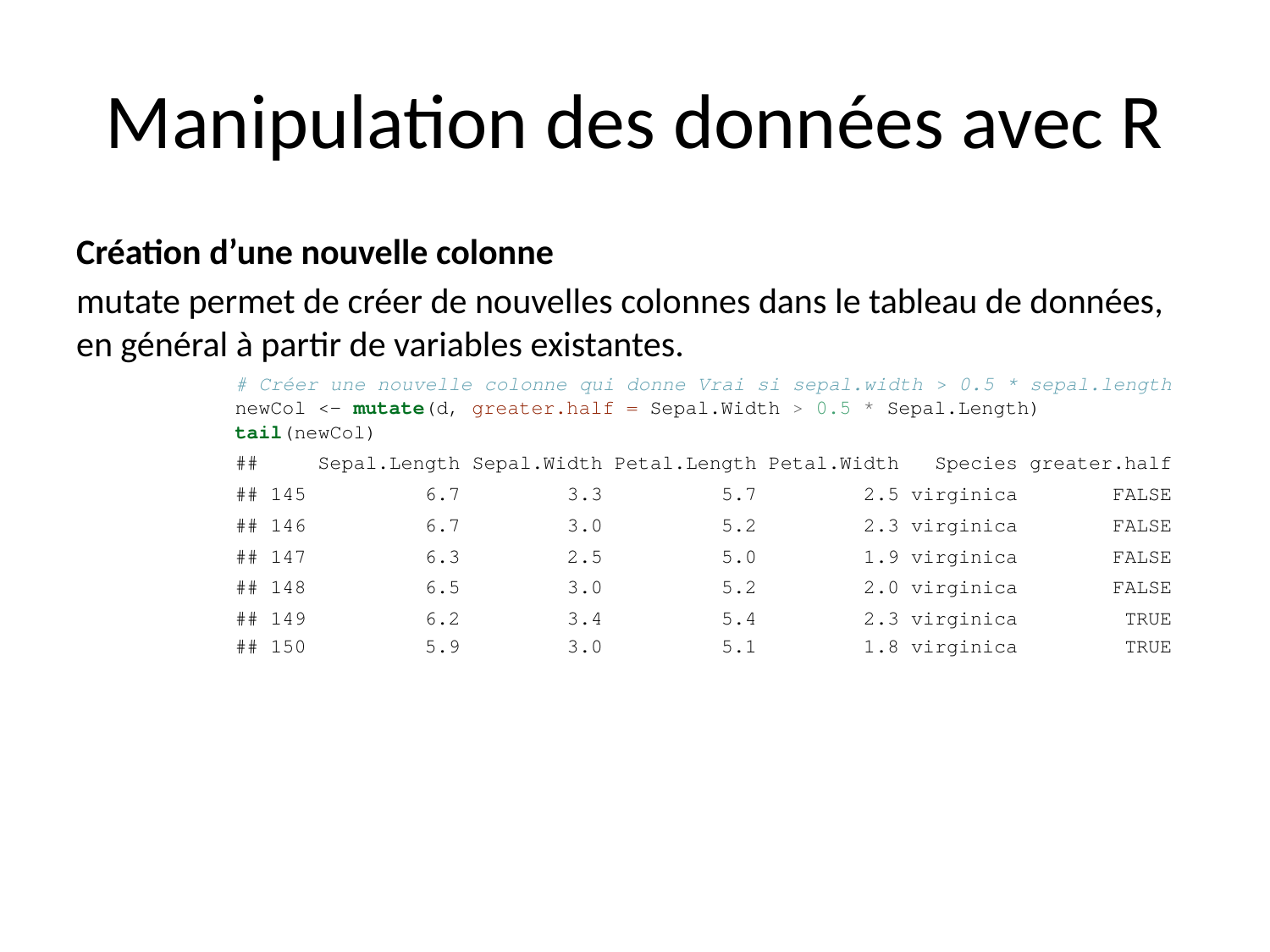

# Manipulation des données avec R
Création d’une nouvelle colonne
mutate permet de créer de nouvelles colonnes dans le tableau de données, en général à partir de variables existantes.
# Créer une nouvelle colonne qui donne Vrai si sepal.width > 0.5 * sepal.length newCol <- mutate(d, greater.half = Sepal.Width > 0.5 * Sepal.Length) tail(newCol)
##     Sepal.Length Sepal.Width Petal.Length Petal.Width   Species greater.half
## 145          6.7         3.3          5.7         2.5 virginica        FALSE
## 146          6.7         3.0          5.2         2.3 virginica        FALSE
## 147          6.3         2.5          5.0         1.9 virginica        FALSE
## 148          6.5         3.0          5.2         2.0 virginica        FALSE
## 149          6.2         3.4          5.4         2.3 virginica         TRUE
## 150          5.9         3.0          5.1         1.8 virginica         TRUE